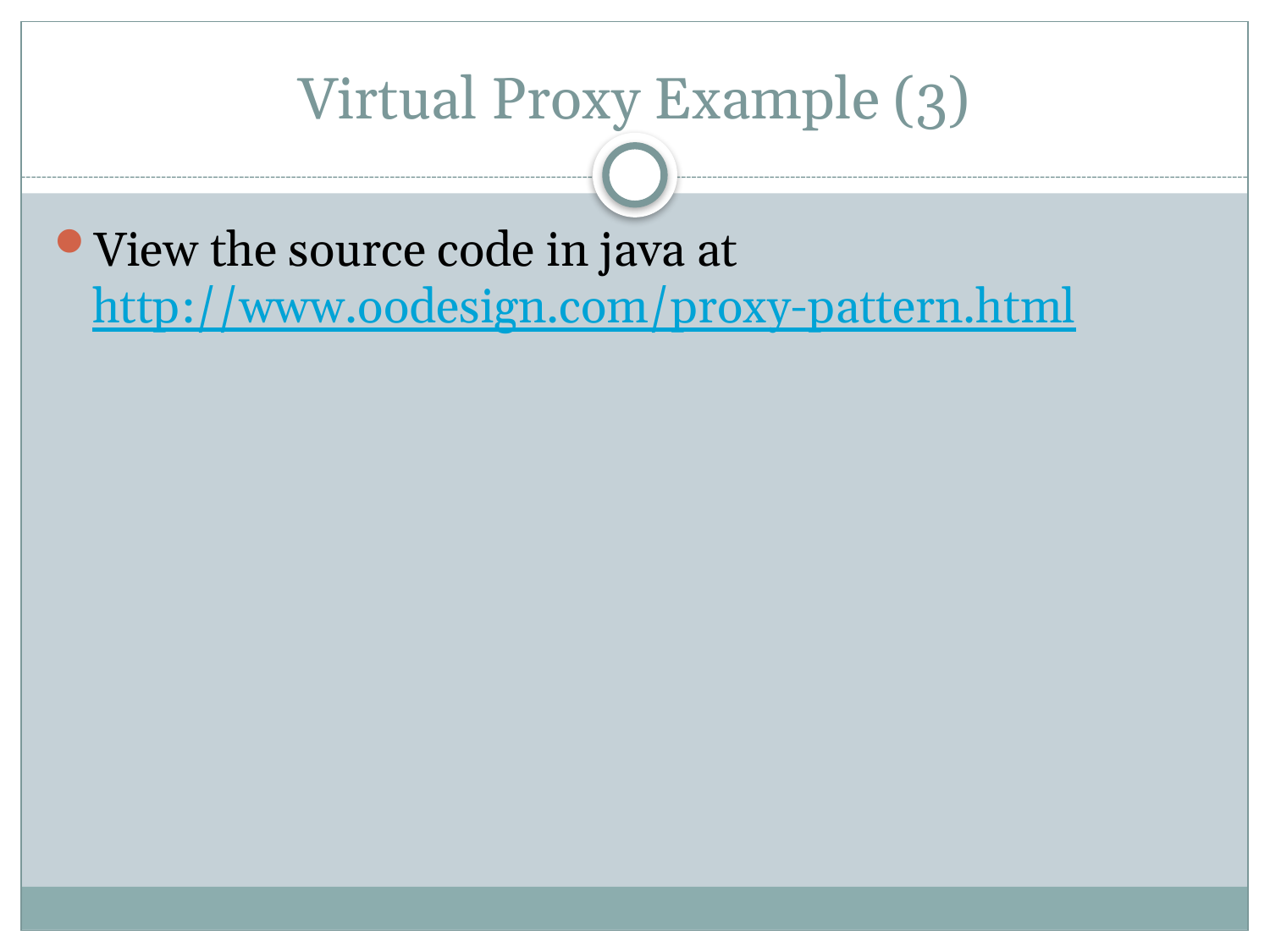

# Virtual Proxy Example (3)
View the source code in java at http://www.oodesign.com/proxy-pattern.html